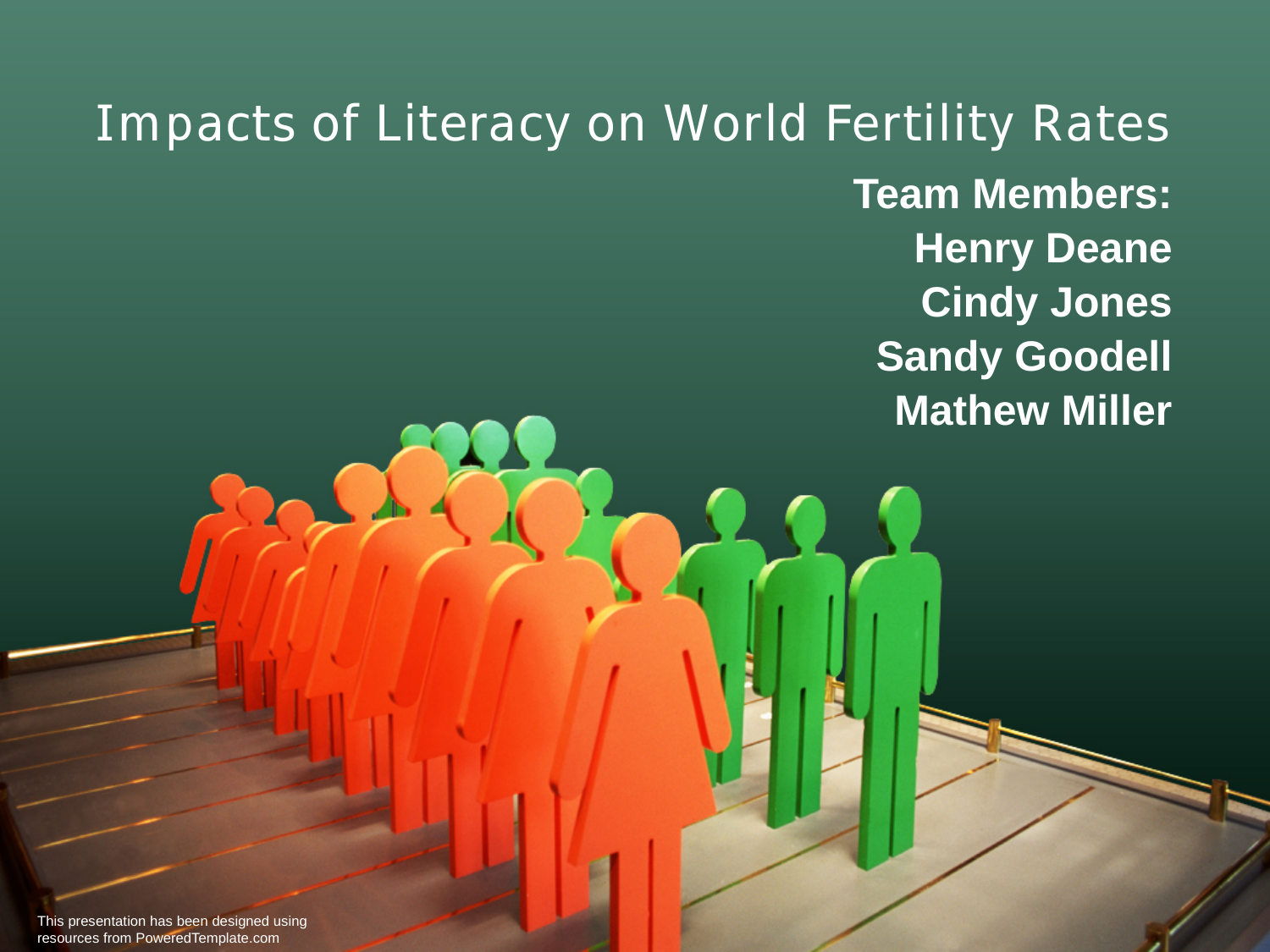

# Impacts of Literacy on World Fertility Rates
Team Members:
Henry Deane
Cindy Jones
Sandy Goodell
Mathew Miller
This presentation has been designed using resources from PoweredTemplate.com